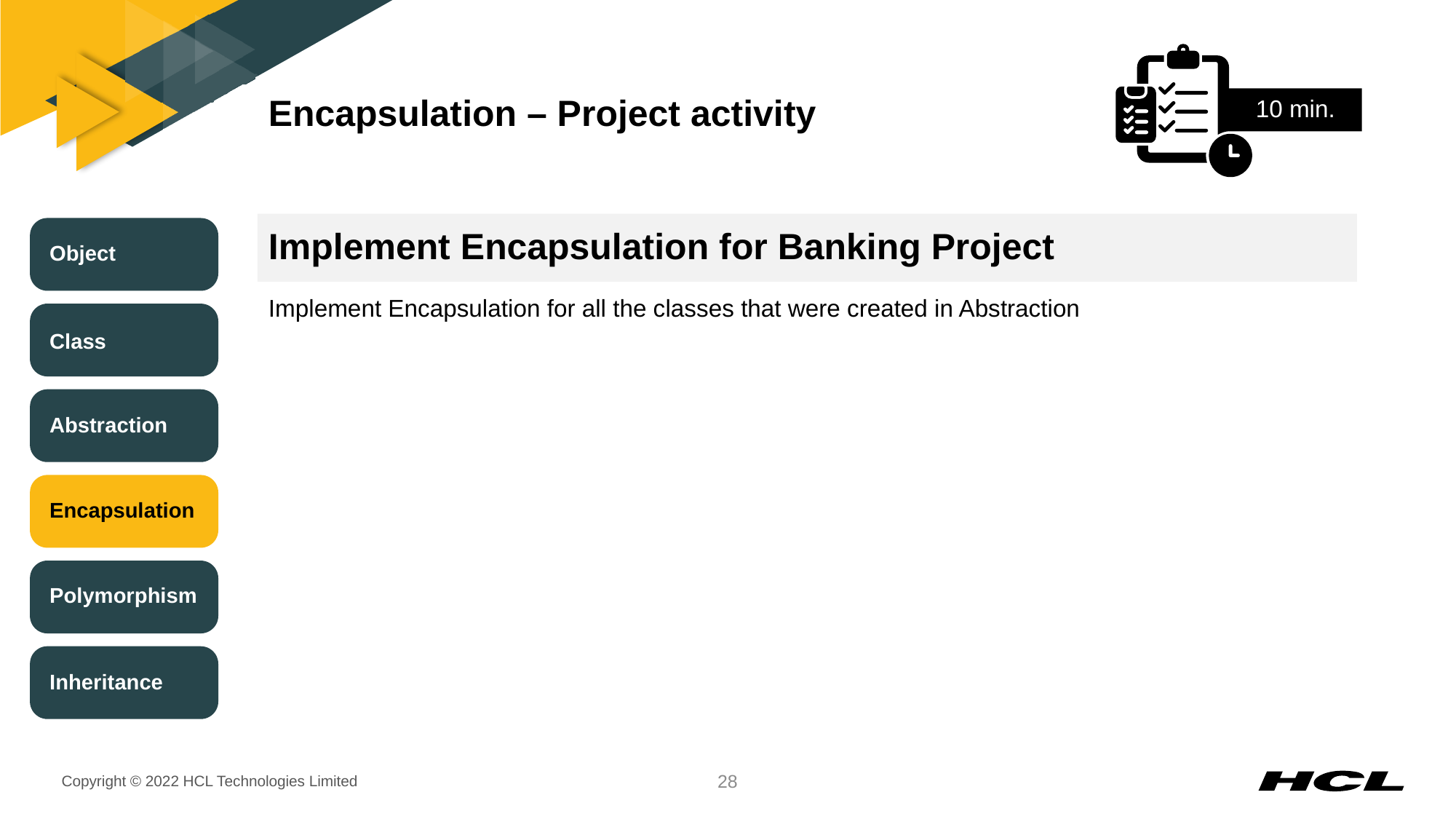

# Encapsulation – Project activity
10 min.
Implement Encapsulation for Banking Project
Object
Implement Encapsulation for all the classes that were created in Abstraction
Class
Abstraction
Encapsulation
Polymorphism
Inheritance
28